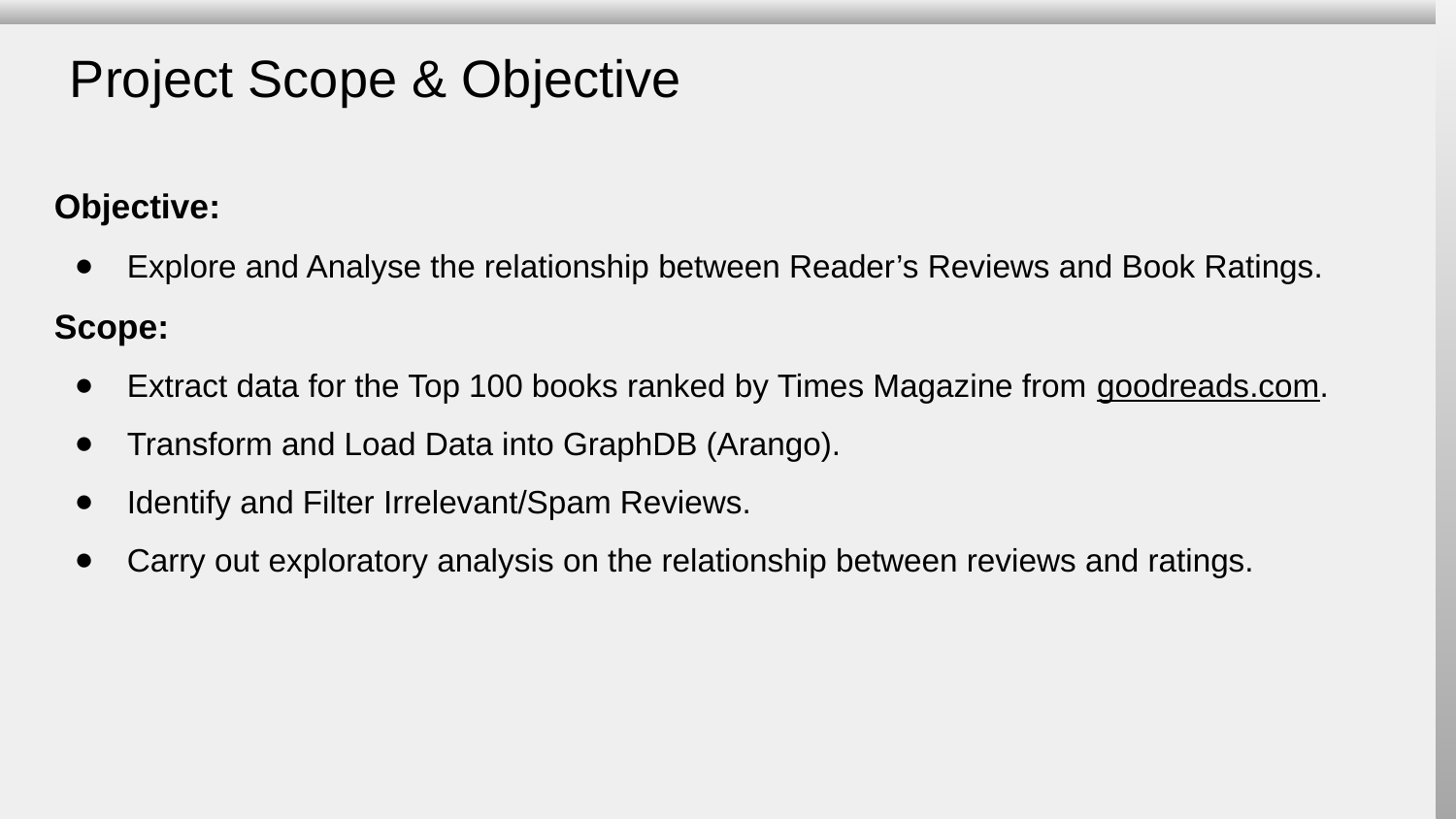

Project Scope & Objective
Objective:
Explore and Analyse the relationship between Reader’s Reviews and Book Ratings.
Scope:
Extract data for the Top 100 books ranked by Times Magazine from goodreads.com.
Transform and Load Data into GraphDB (Arango).
Identify and Filter Irrelevant/Spam Reviews.
Carry out exploratory analysis on the relationship between reviews and ratings.